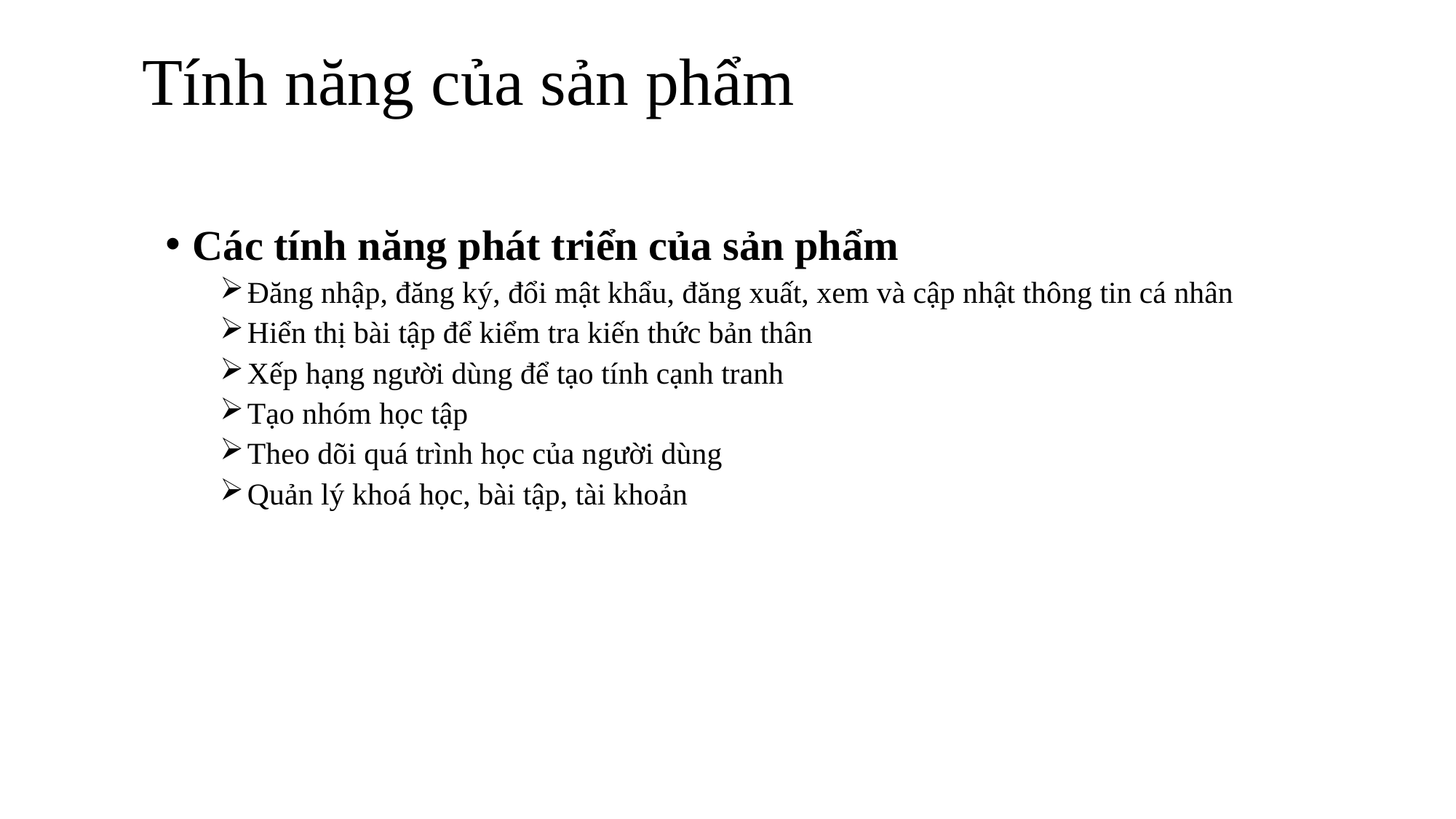

# Tính năng của sản phẩm
Các tính năng phát triển của sản phẩm
Đăng nhập, đăng ký, đổi mật khẩu, đăng xuất, xem và cập nhật thông tin cá nhân
Hiển thị bài tập để kiểm tra kiến thức bản thân
Xếp hạng người dùng để tạo tính cạnh tranh
Tạo nhóm học tập
Theo dõi quá trình học của người dùng
Quản lý khoá học, bài tập, tài khoản